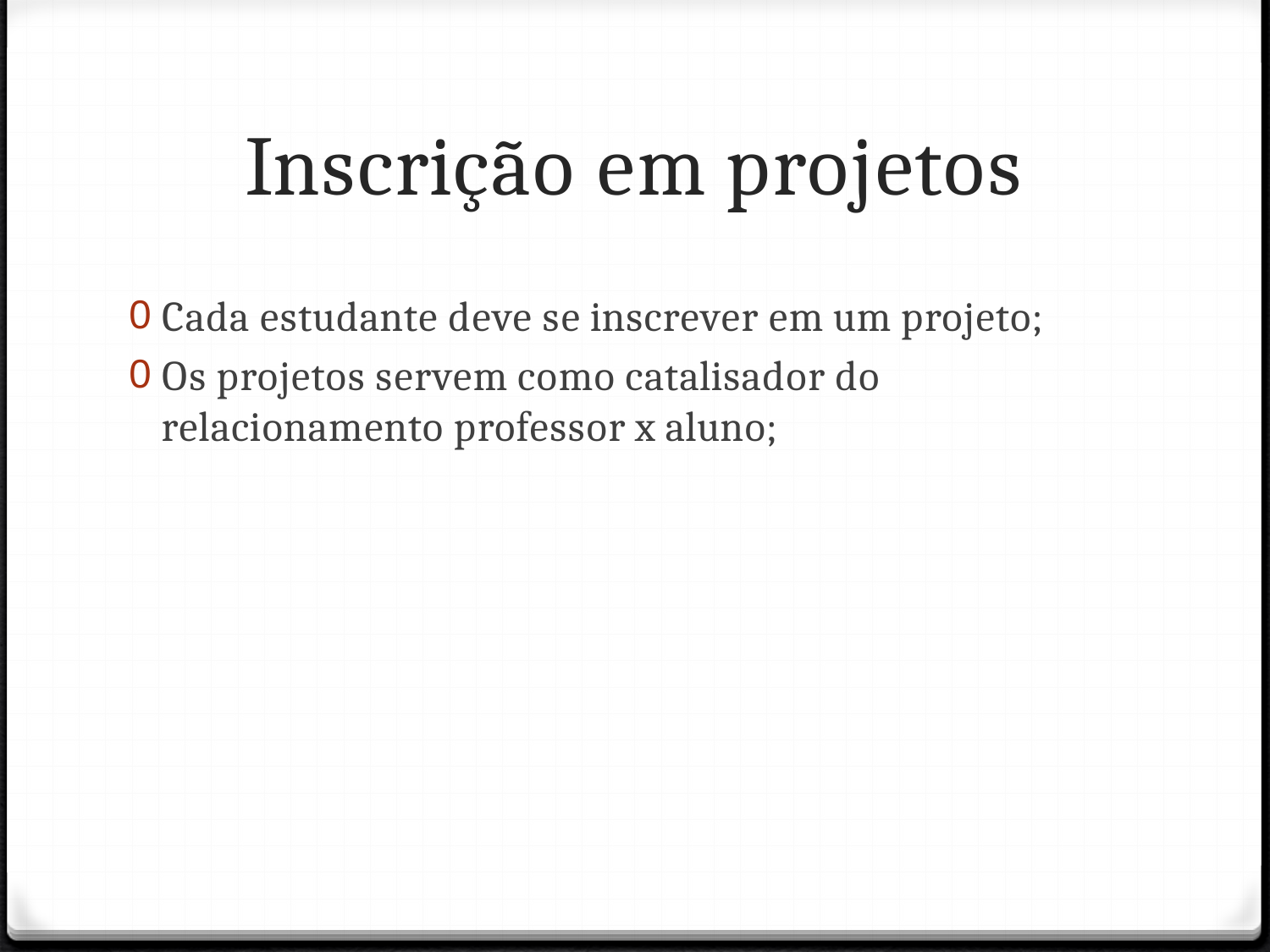

# Inscrição em projetos
Cada estudante deve se inscrever em um projeto;
Os projetos servem como catalisador do relacionamento professor x aluno;